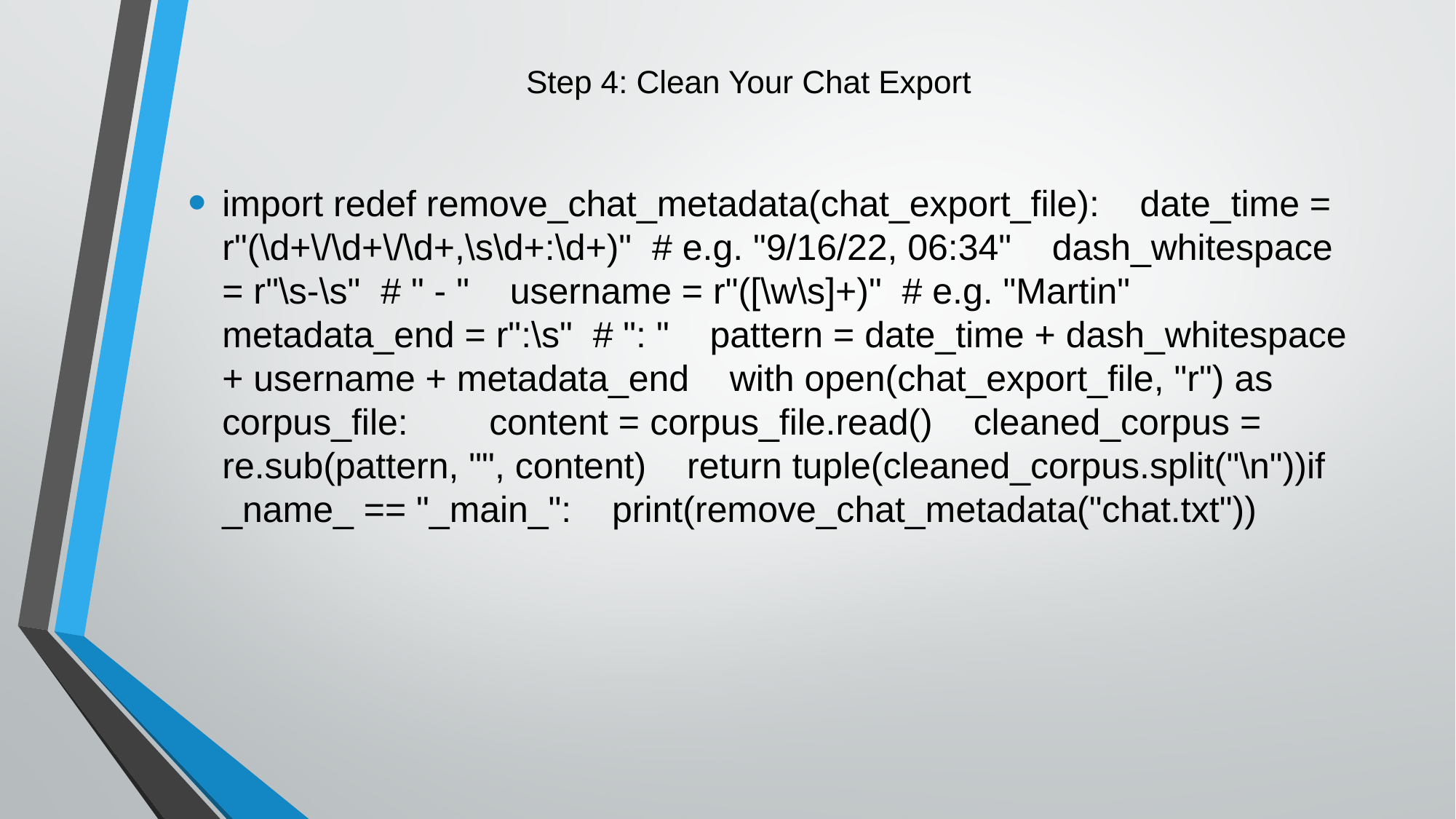

# Step 4: Clean Your Chat Export
import redef remove_chat_metadata(chat_export_file):    date_time = r"(\d+\/\d+\/\d+,\s\d+:\d+)"  # e.g. "9/16/22, 06:34"    dash_whitespace = r"\s-\s"  # " - "    username = r"([\w\s]+)"  # e.g. "Martin"    metadata_end = r":\s"  # ": "    pattern = date_time + dash_whitespace + username + metadata_end    with open(chat_export_file, "r") as corpus_file:        content = corpus_file.read()    cleaned_corpus = re.sub(pattern, "", content)    return tuple(cleaned_corpus.split("\n"))if _name_ == "_main_":    print(remove_chat_metadata("chat.txt"))